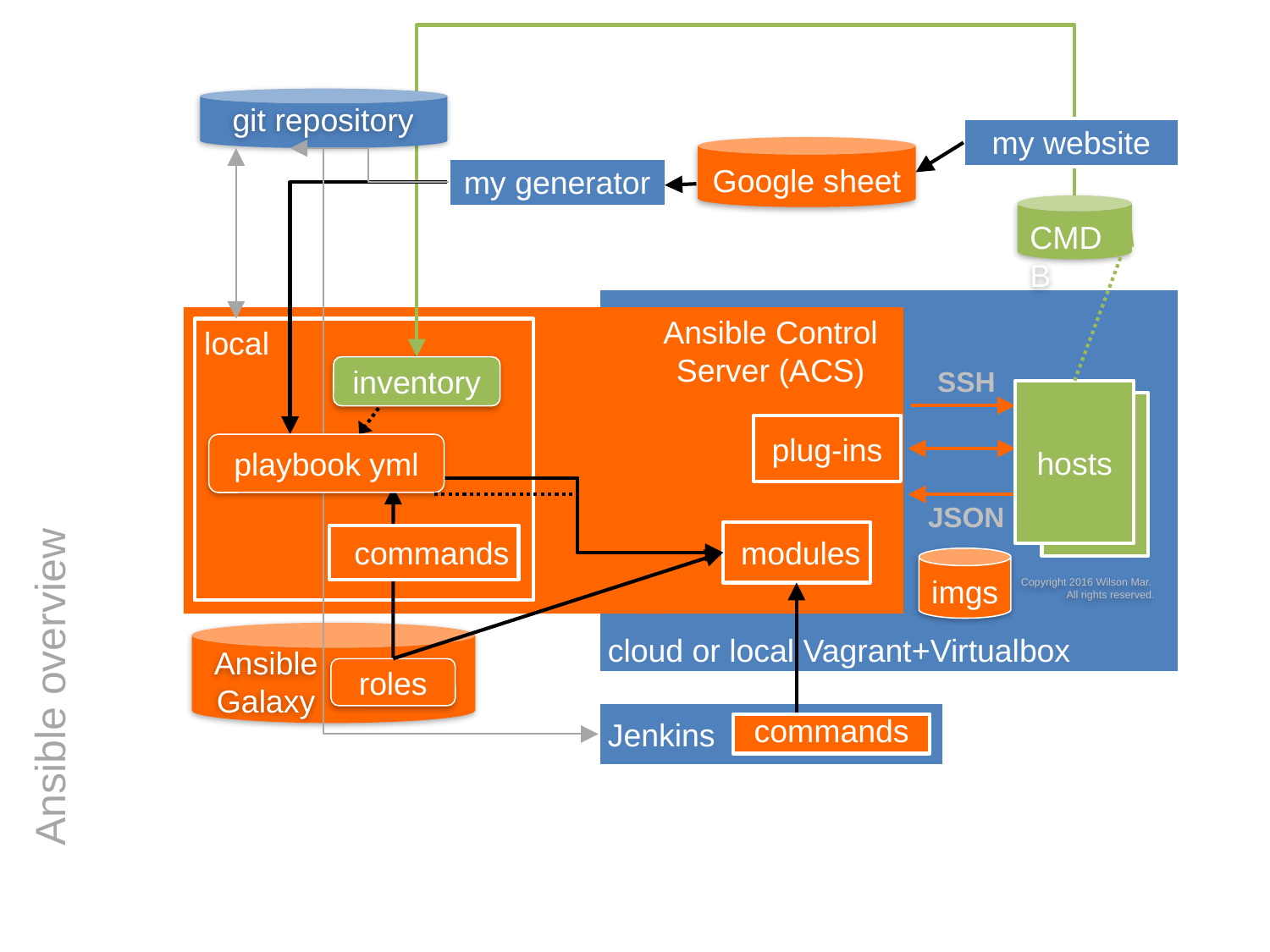

git repository
my website
Google sheet
my generator
CMDB
cloud or local Vagrant+Virtualbox

Ansible Control Server (ACS)
local
SSH
inventory
hosts
hosts
plug-ins
playbook yml
JSON
modules
commands
imgs
Ansible overview
Copyright 2016 Wilson Mar.
All rights reserved.

Ansible
Galaxy
roles
Jenkins
commands